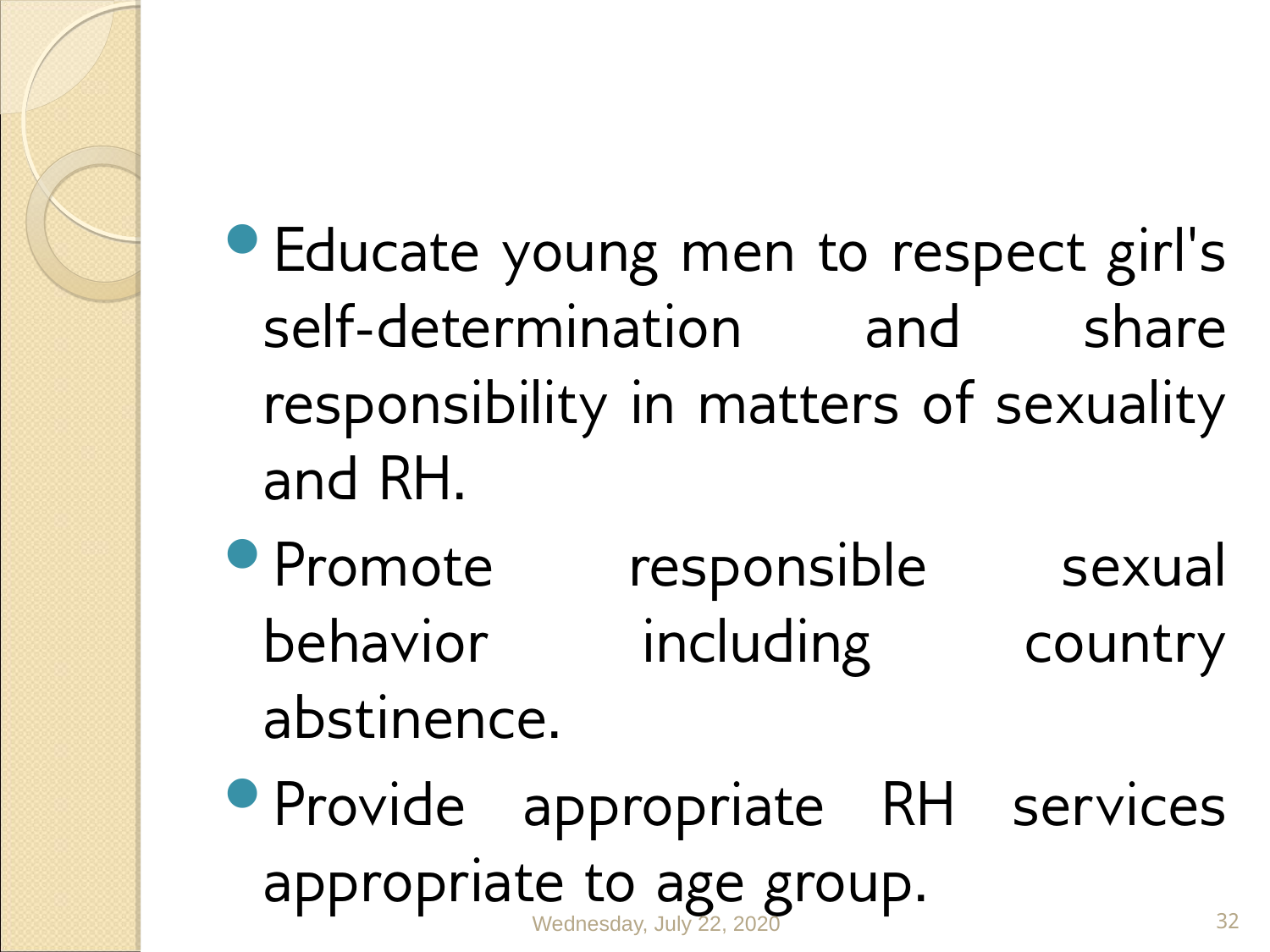

Educate young men to respect girl's self-determination and share responsibility in matters of sexuality and RH.
Promote responsible sexual behavior including country abstinence.
Provide appropriate RH services appropriate to age group.

Wednesday, July 22, 2020
32